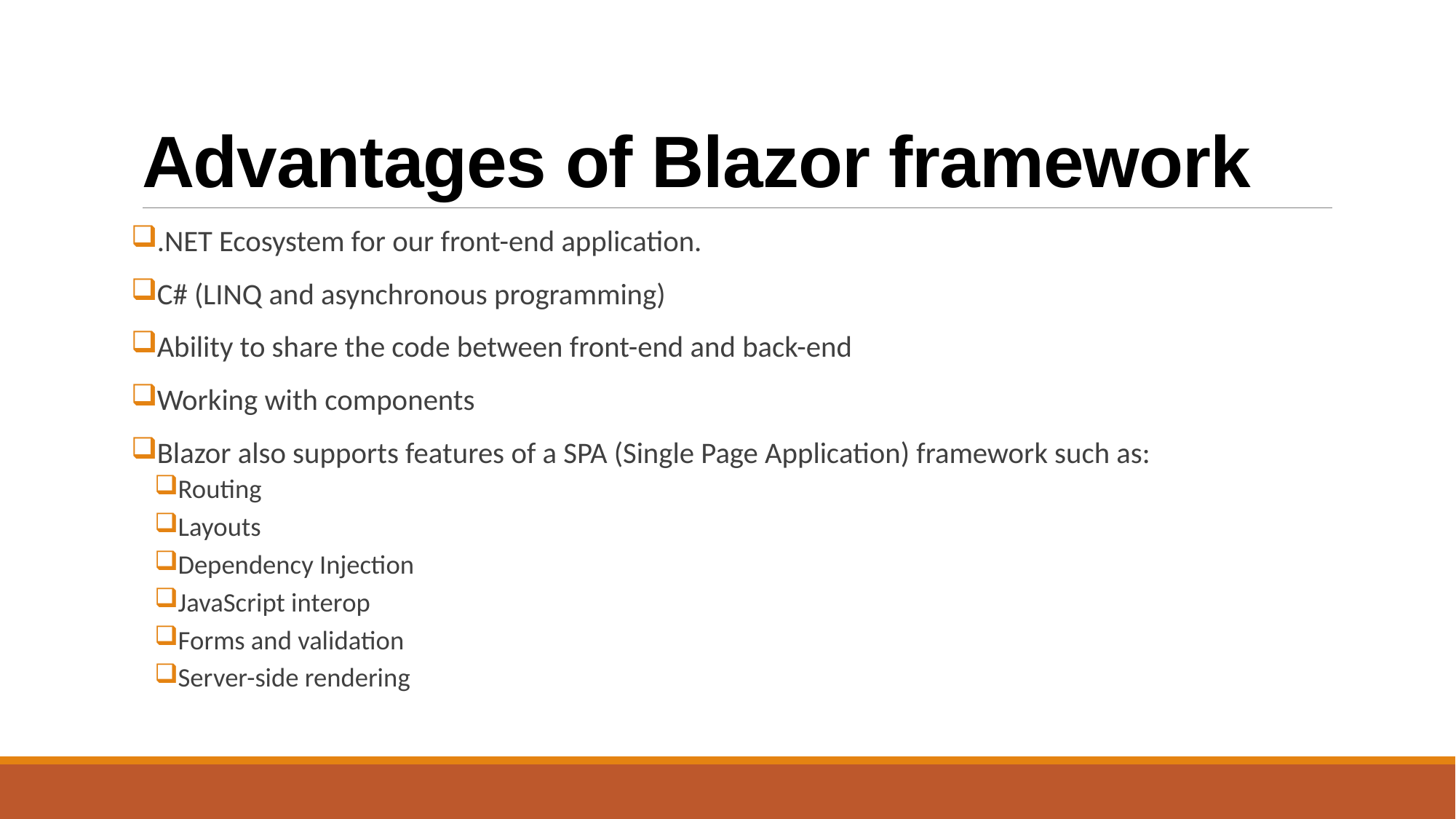

# Advantages of Blazor framework
.NET Ecosystem for our front-end application.
C# (LINQ and asynchronous programming)
Ability to share the code between front-end and back-end
Working with components
Blazor also supports features of a SPA (Single Page Application) framework such as:
Routing
Layouts
Dependency Injection
JavaScript interop
Forms and validation
Server-side rendering